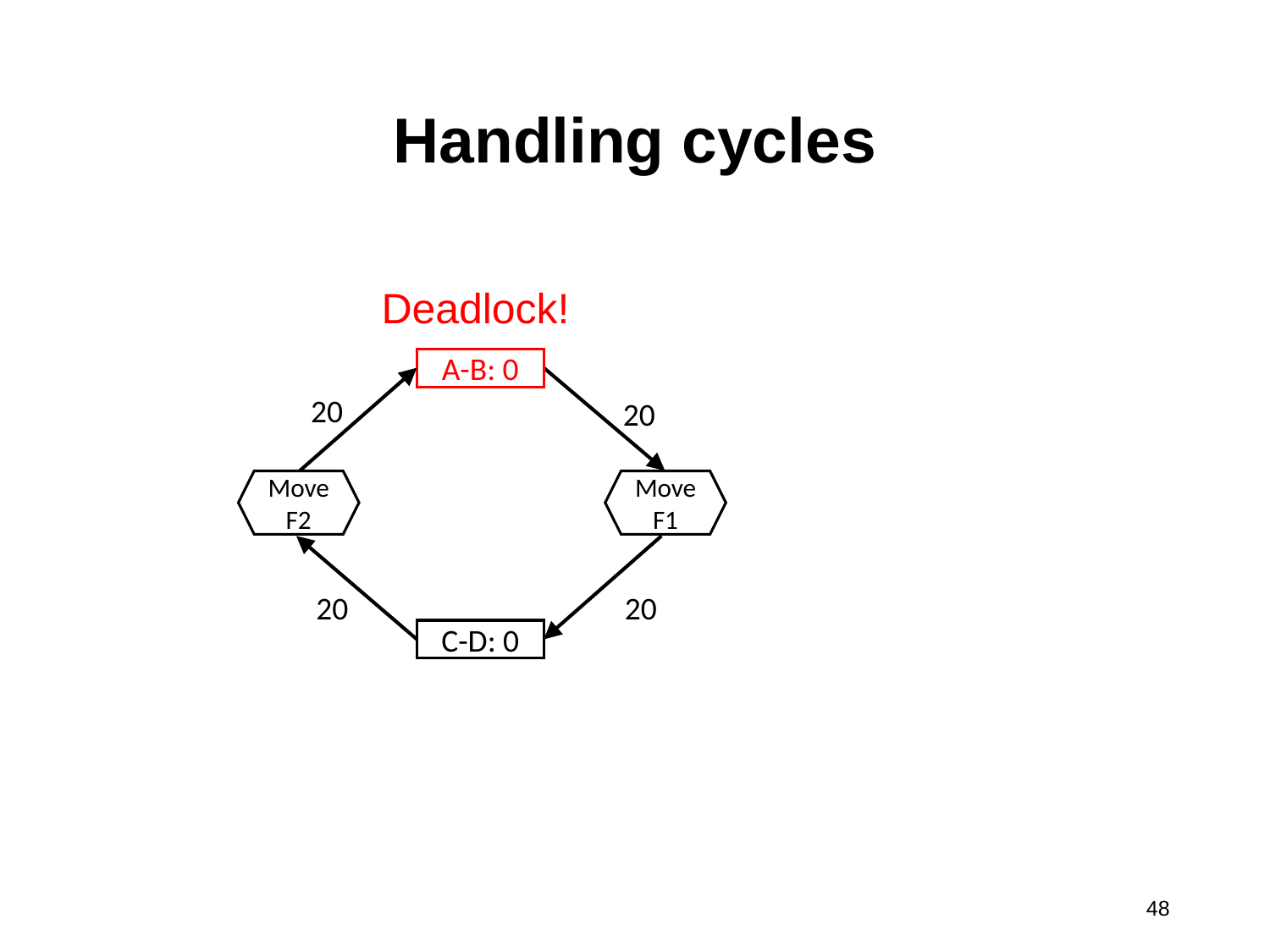

# Handling cycles
Deadlock!
A-B: 0
20
20
Move
F2
Move
F1
20
20
C-D: 0
48